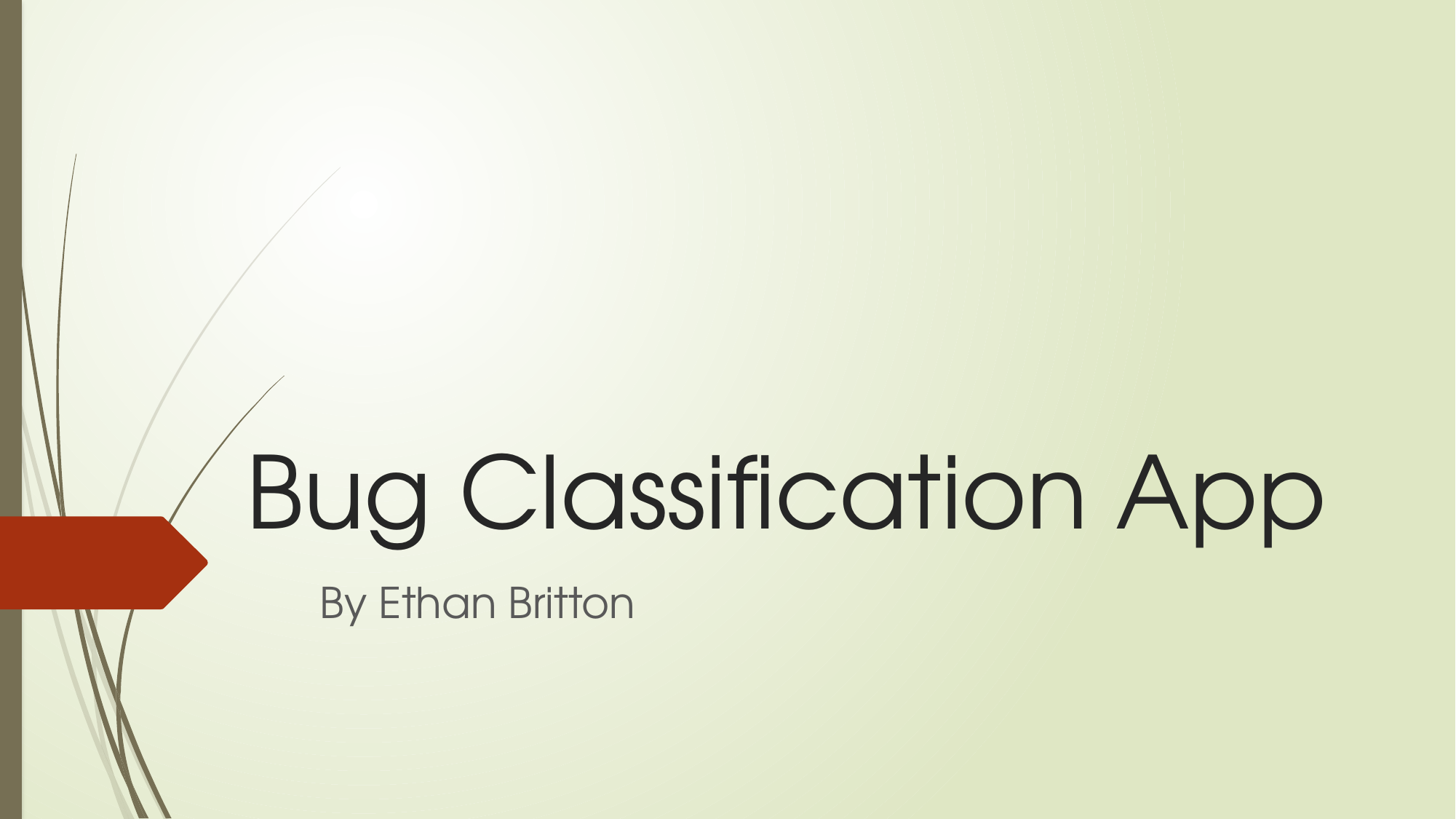

# Bug Classification App
By Ethan Britton